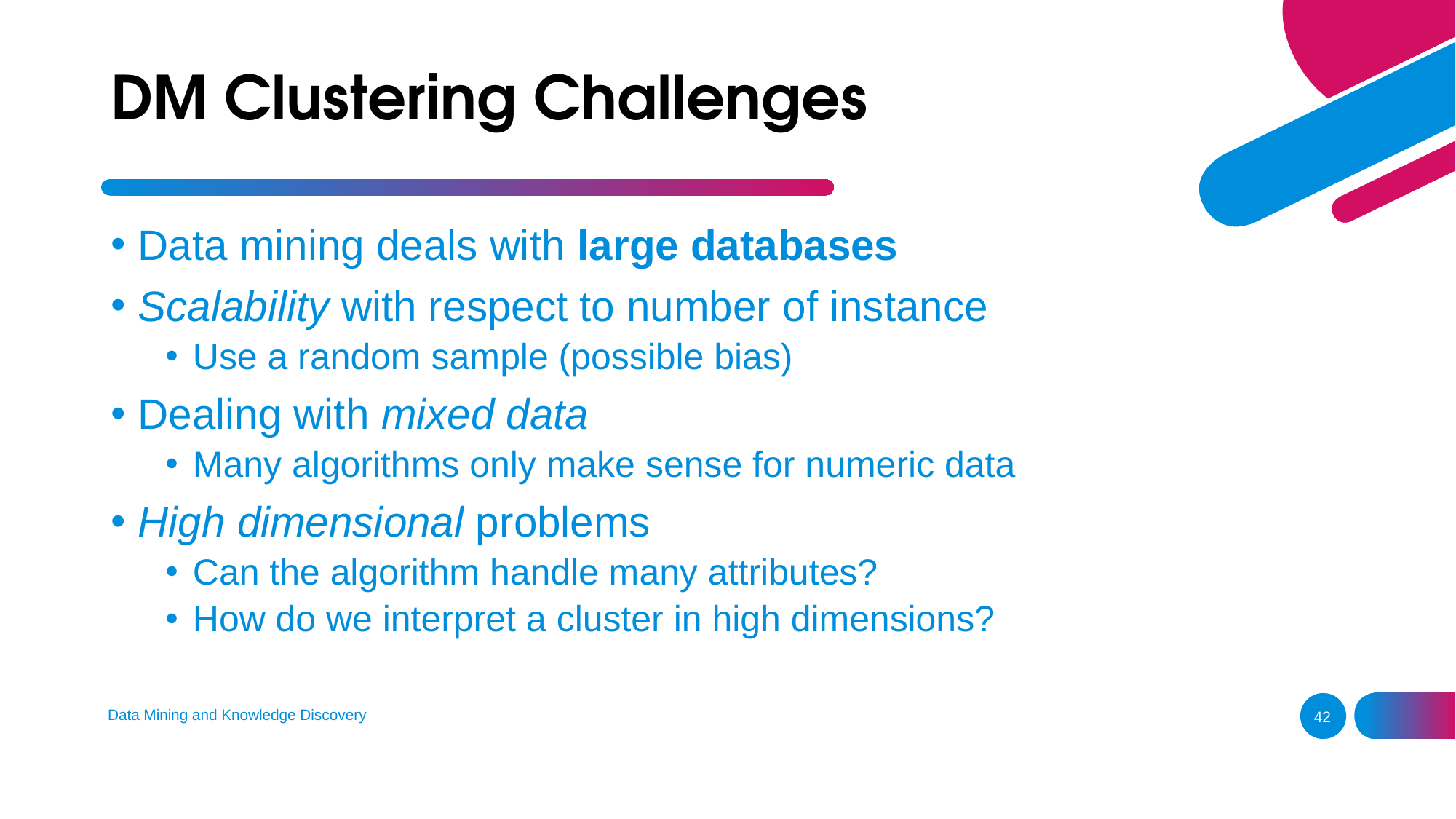

# DM Clustering Challenges
Data mining deals with large databases
Scalability with respect to number of instance
Use a random sample (possible bias)
Dealing with mixed data
Many algorithms only make sense for numeric data
High dimensional problems
Can the algorithm handle many attributes?
How do we interpret a cluster in high dimensions?
Data Mining and Knowledge Discovery
42